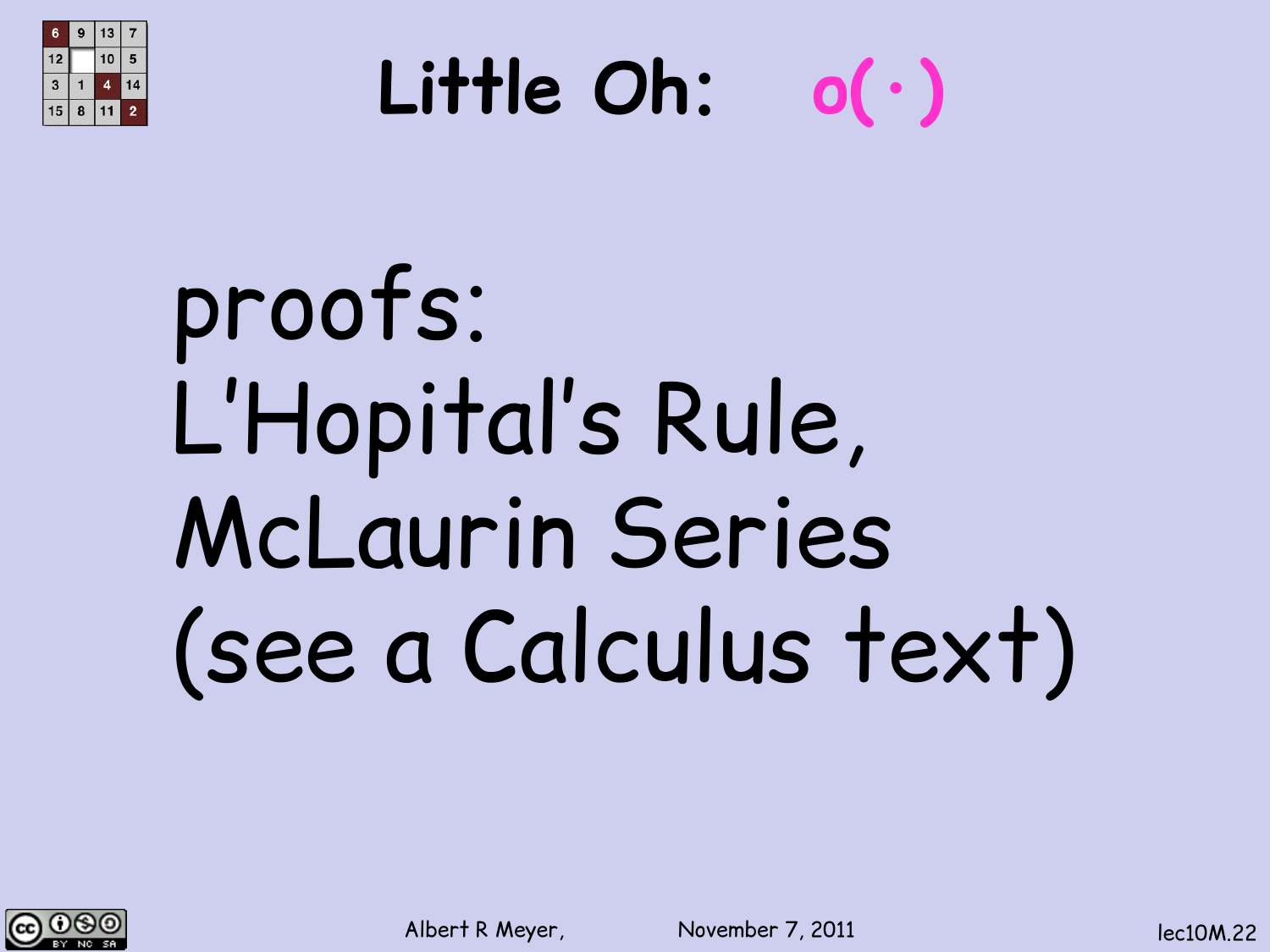

# Little Oh:   o(∙)
proofs:
L’Hopital’s Rule,
McLaurin Series
(see a Calculus text)